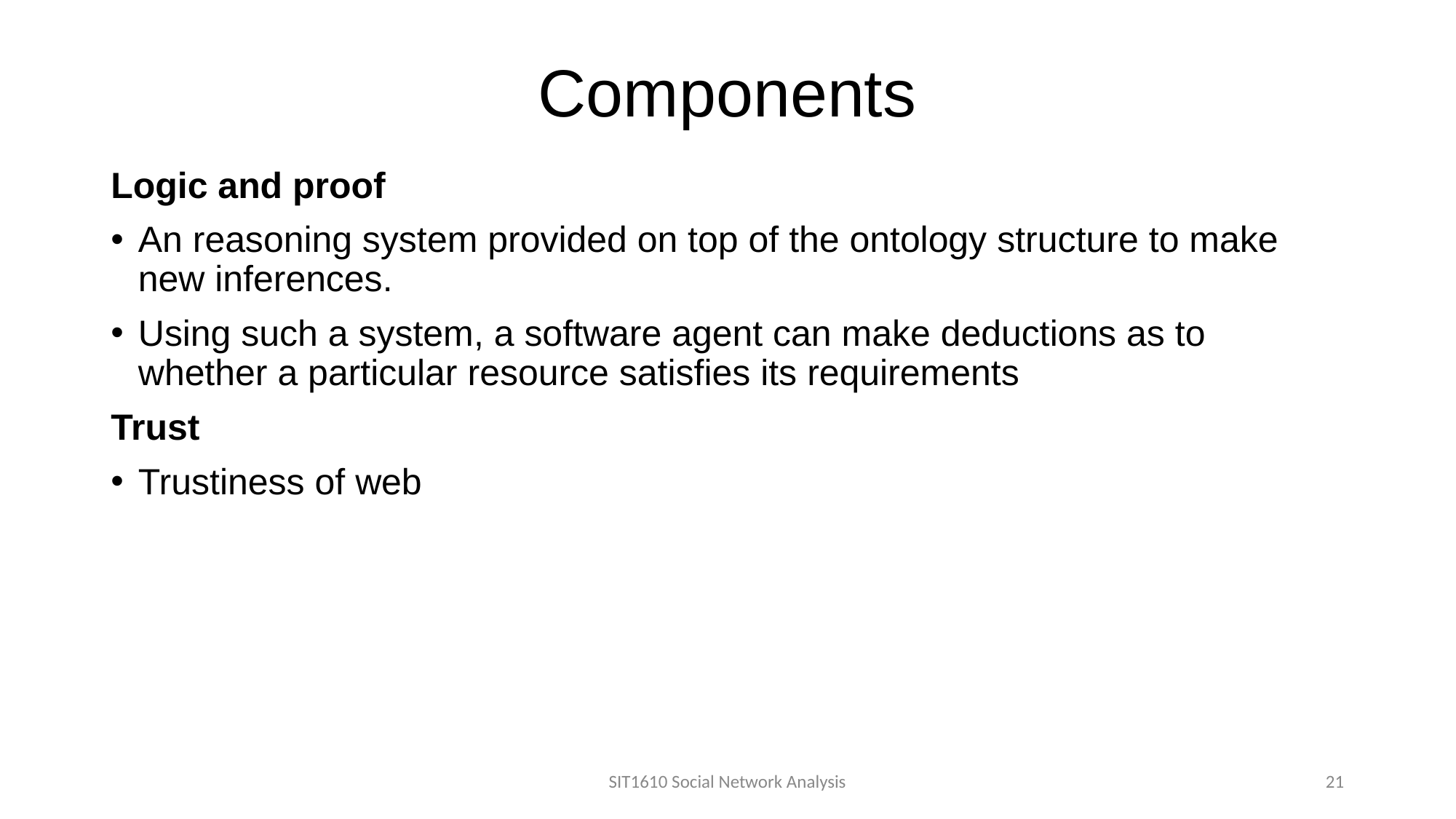

# Components
Logic and proof
An reasoning system provided on top of the ontology structure to make new inferences.
Using such a system, a software agent can make deductions as to whether a particular resource satisfies its requirements
Trust
Trustiness of web

SIT1610 Social Network Analysis
21